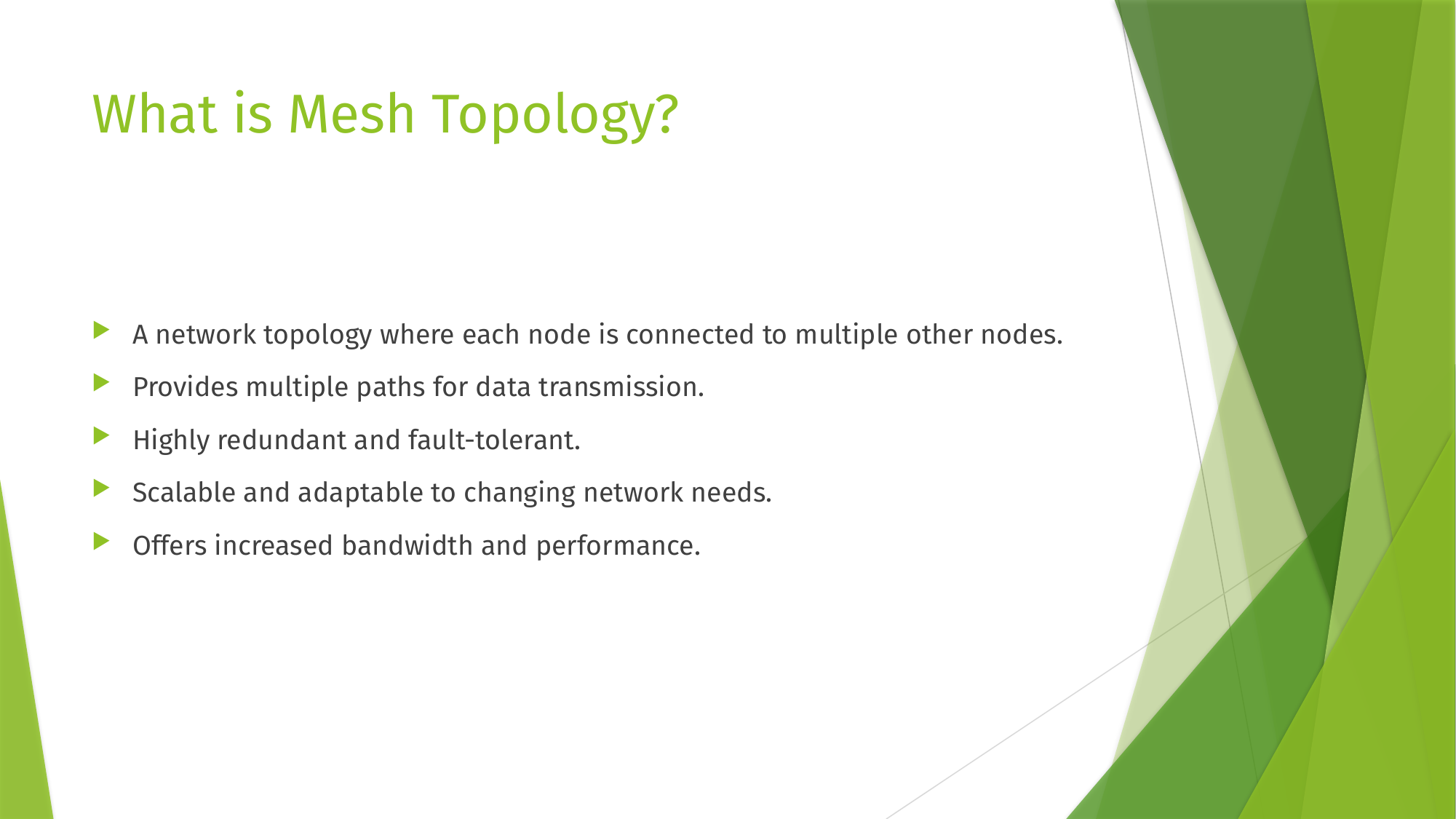

# What is Mesh Topology?

A network topology where each node is connected to multiple other nodes.
Provides multiple paths for data transmission.
Highly redundant and fault-tolerant.
Scalable and adaptable to changing network needs.
Offers increased bandwidth and performance.